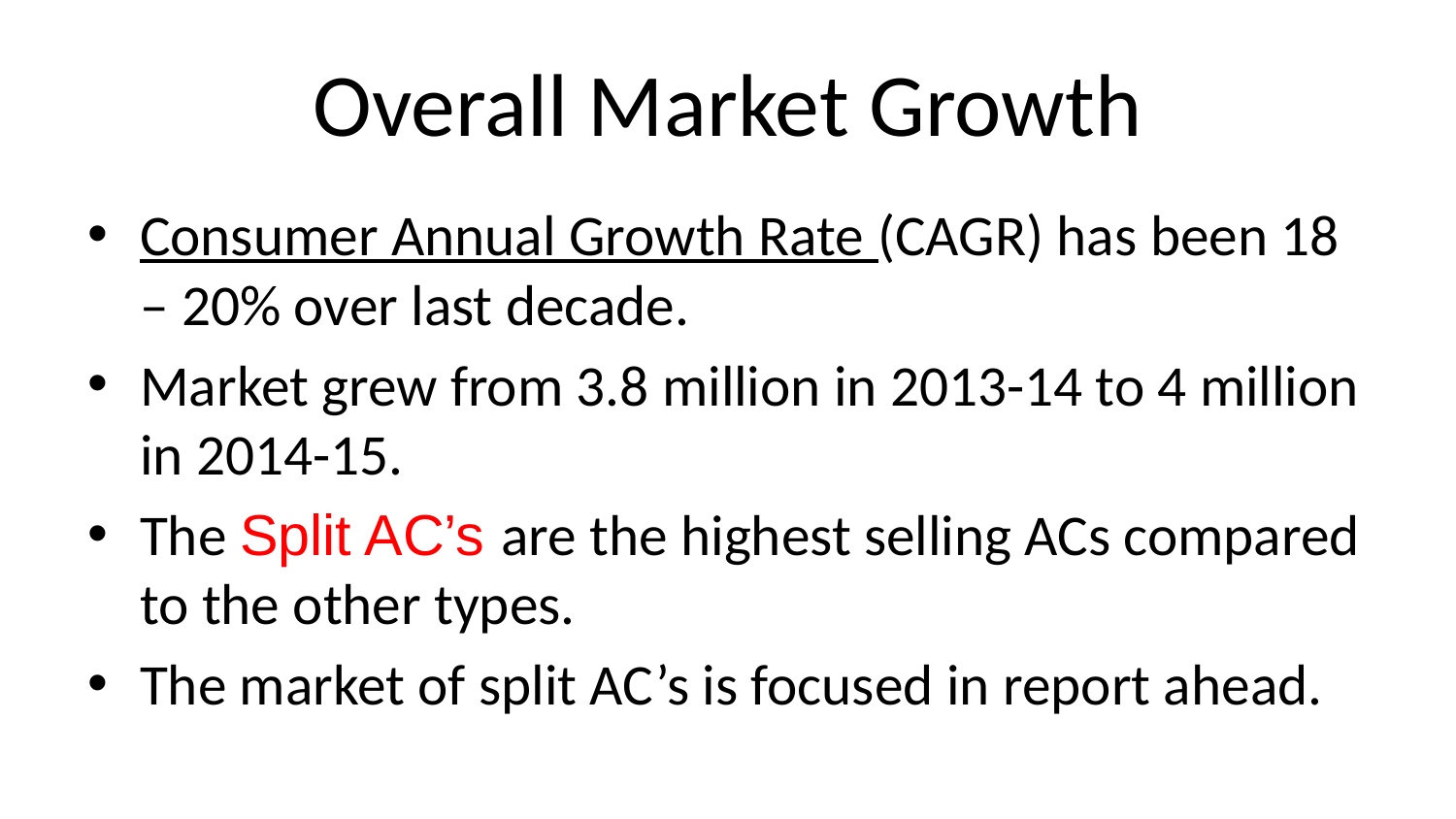

# Overall Market Growth
Consumer Annual Growth Rate (CAGR) has been 18 – 20% over last decade.
Market grew from 3.8 million in 2013-14 to 4 million in 2014-15.
The Split AC’s are the highest selling ACs compared to the other types.
The market of split AC’s is focused in report ahead.